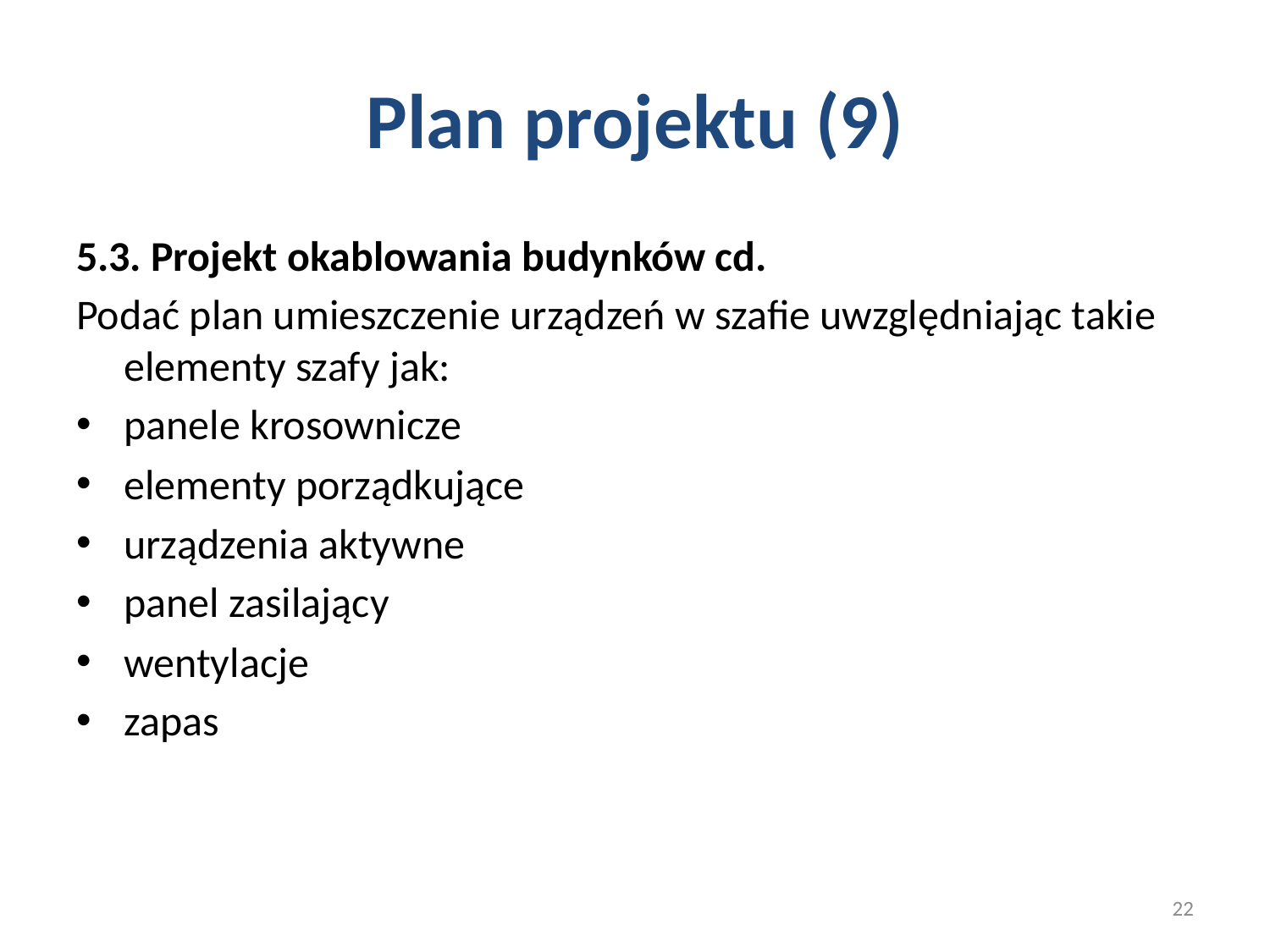

# Plan projektu (9)
5.3. Projekt okablowania budynków cd.
Podać plan umieszczenie urządzeń w szafie uwzględniając takie elementy szafy jak:
panele krosownicze
elementy porządkujące
urządzenia aktywne
panel zasilający
wentylacje
zapas
22